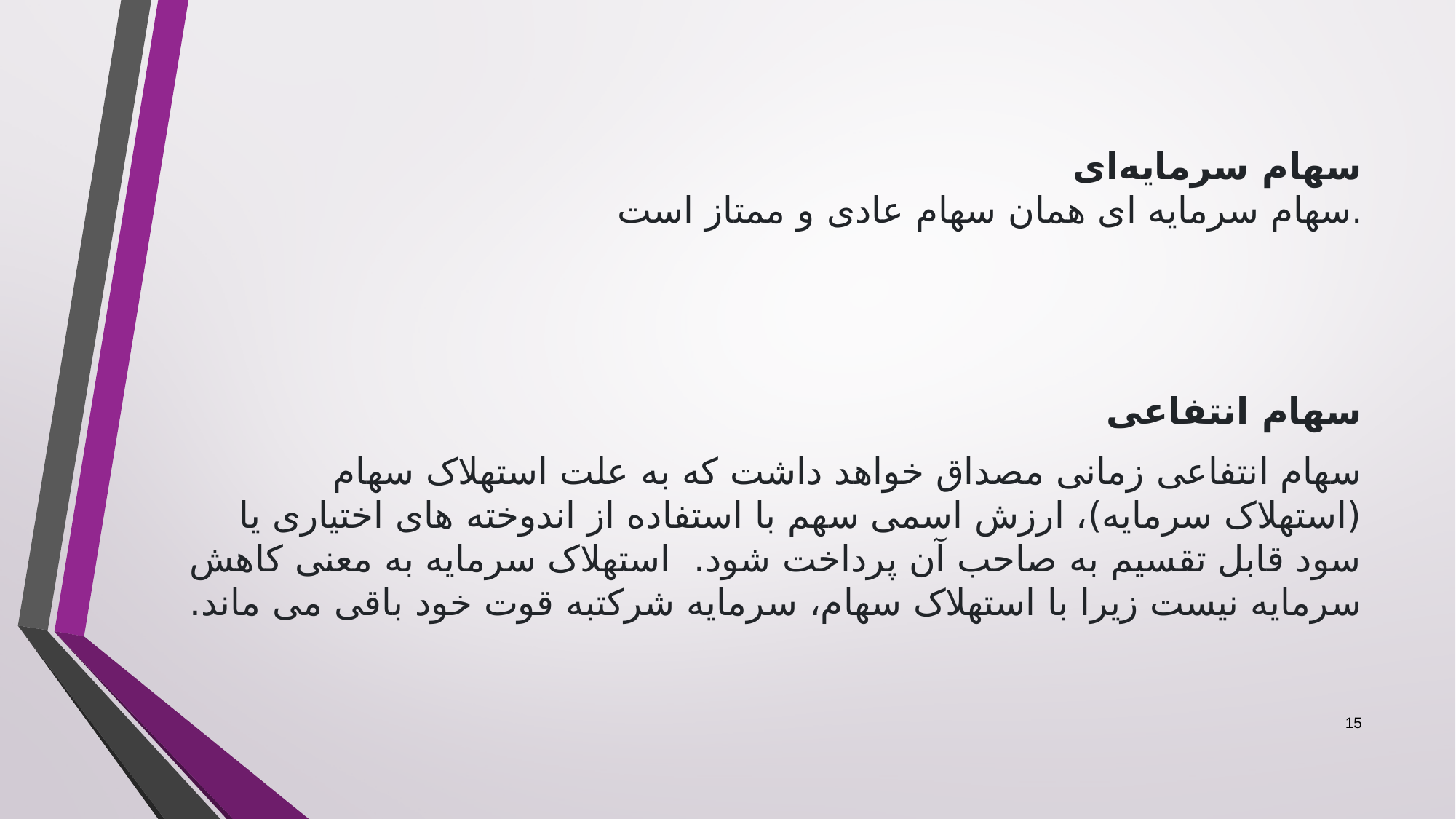

# سهام سرمایه‌ای سهام سرمایه ای همان سهام عادی و ممتاز است.
سهام انتفاعی
سهام انتفاعی زمانی مصداق خواهد داشت که به علت استهلاک سهام (استهلاک سرمایه)، ارزش اسمی سهم با استفاده از اندوخته های اختیاری یا سود قابل تقسیم به صاحب آن پرداخت شود.  استهلاک سرمایه به معنی کاهش سرمایه نیست زیرا با استهلاک سهام، سرمایه شرکتبه قوت خود باقی می ماند.
15